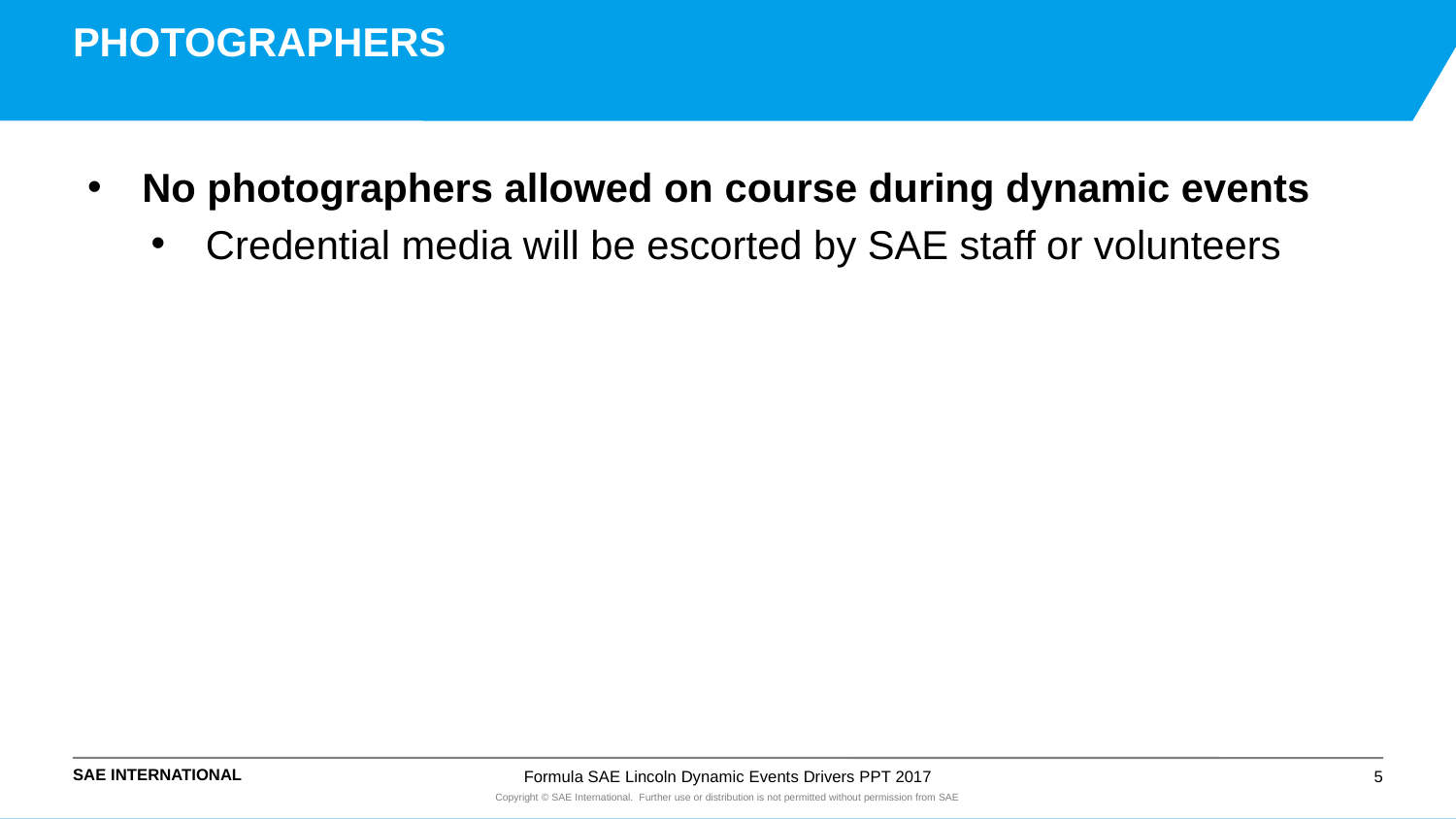

# PHOTOGRAPHERS
No photographers allowed on course during dynamic events
Credential media will be escorted by SAE staff or volunteers
Formula SAE Lincoln Dynamic Events Drivers PPT 2017
5